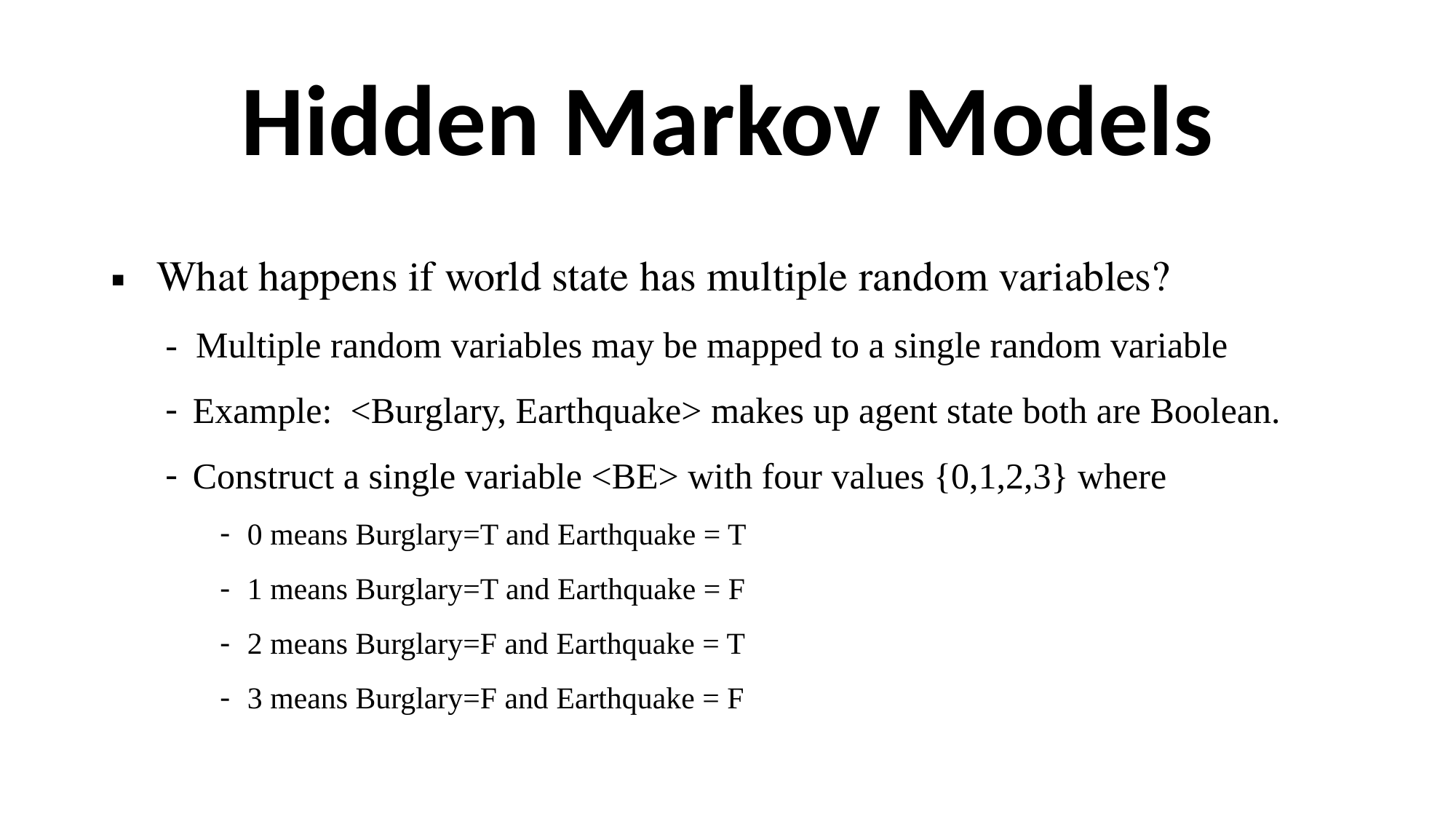

# Hidden Markov Models
  What happens if world state has multiple random variables?
-  Multiple random variables may be mapped to a single random variable
Example:  <Burglary, Earthquake> makes up agent state both are Boolean.
Construct a single variable <BE> with four values {0,1,2,3} where
0 means Burglary=T and Earthquake = T
1 means Burglary=T and Earthquake = F
2 means Burglary=F and Earthquake = T
3 means Burglary=F and Earthquake = F